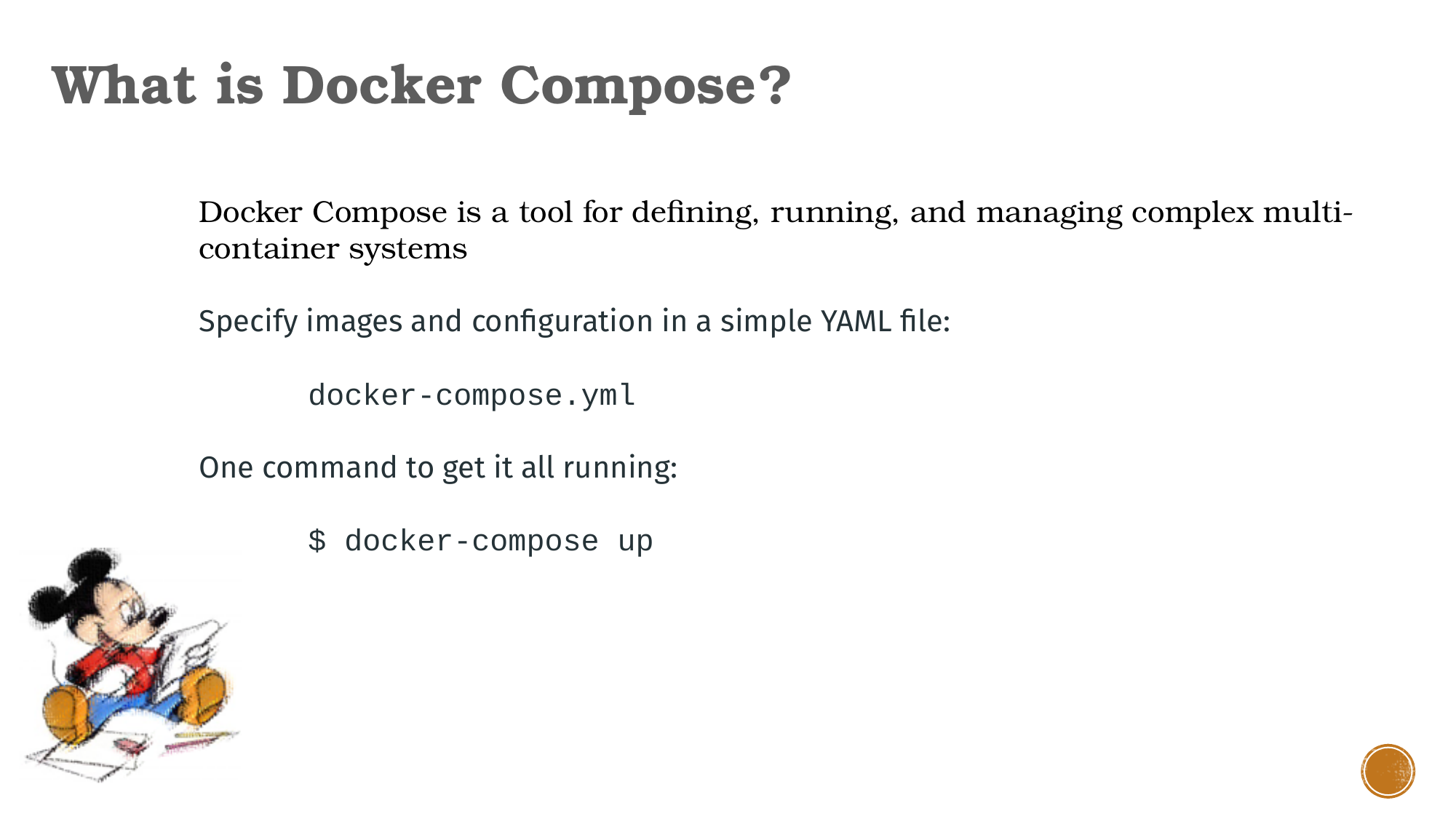

What is Docker Compose?
Docker Compose is a tool for defining, running, and managing complex multi-container systems

Specify images and configuration in a simple YAML file:
	docker-compose.yml
One command to get it all running:
	$ docker-compose up